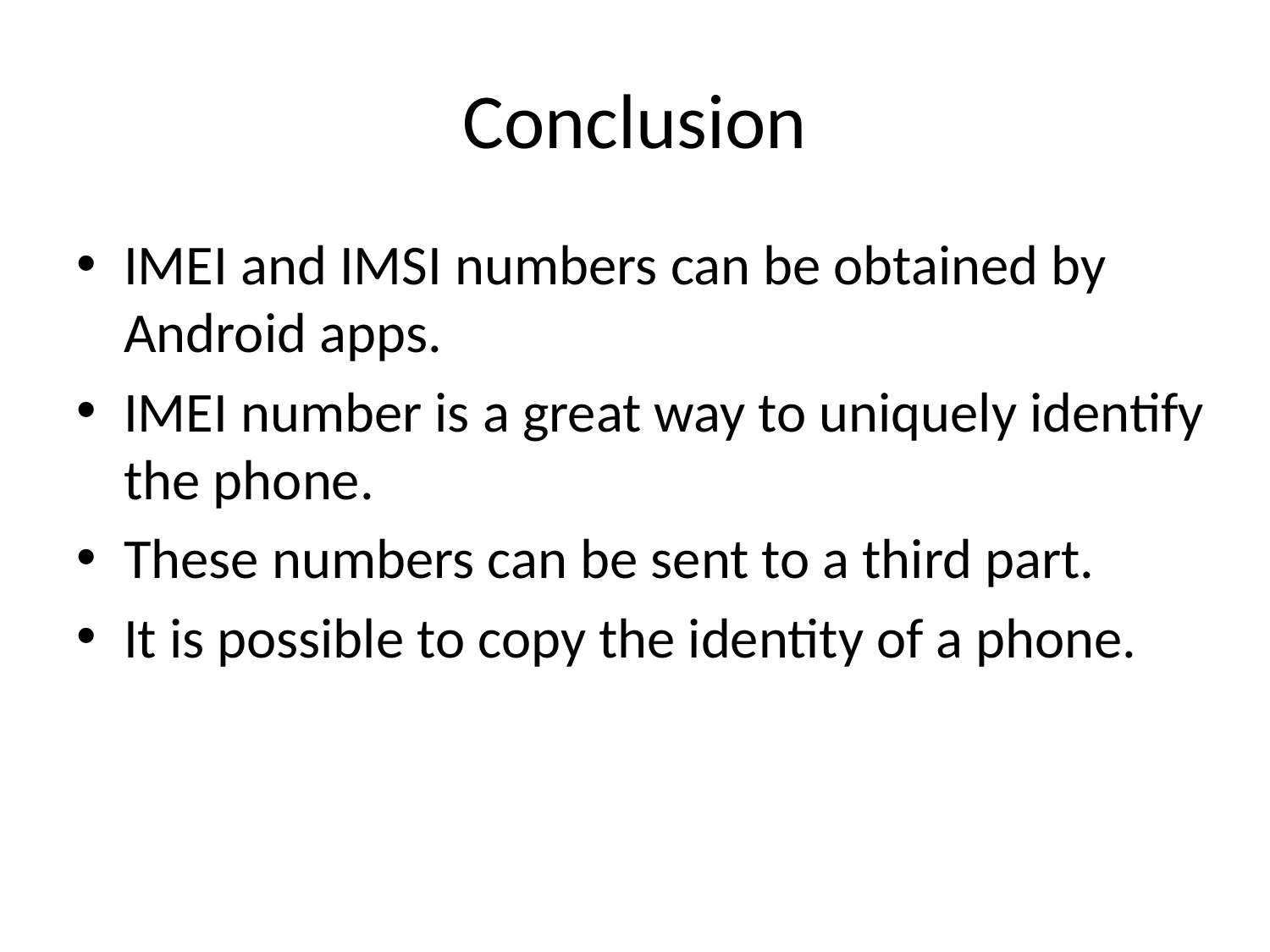

# Conclusion
IMEI and IMSI numbers can be obtained by Android apps.
IMEI number is a great way to uniquely identify the phone.
These numbers can be sent to a third part.
It is possible to copy the identity of a phone.